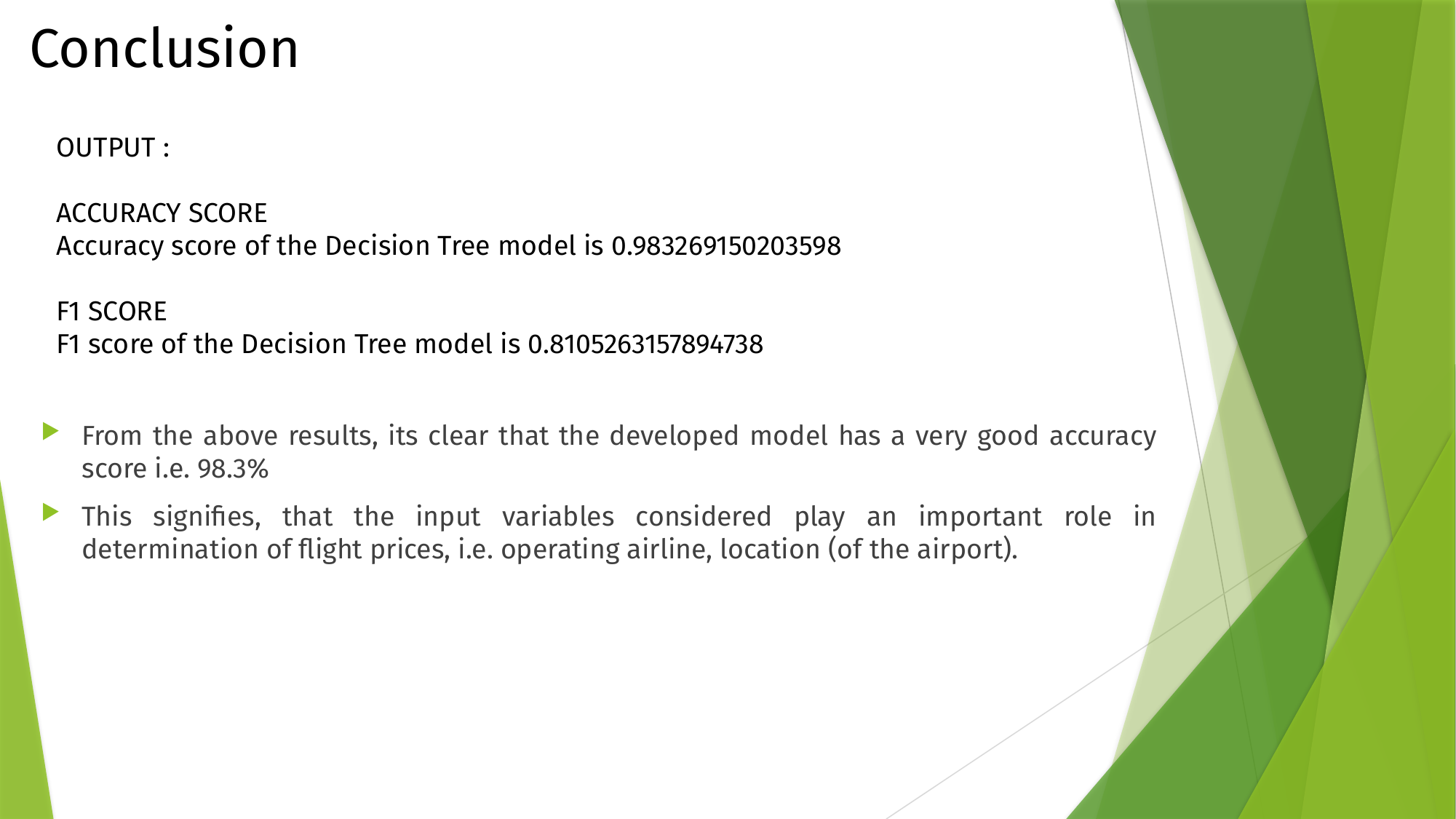

# Conclusion
OUTPUT :

ACCURACY SCORE
Accuracy score of the Decision Tree model is 0.983269150203598

F1 SCORE
F1 score of the Decision Tree model is 0.8105263157894738
From the above results, its clear that the developed model has a very good accuracy score i.e. 98.3%
This signifies, that the input variables considered play an important role in determination of flight prices, i.e. operating airline, location (of the airport).